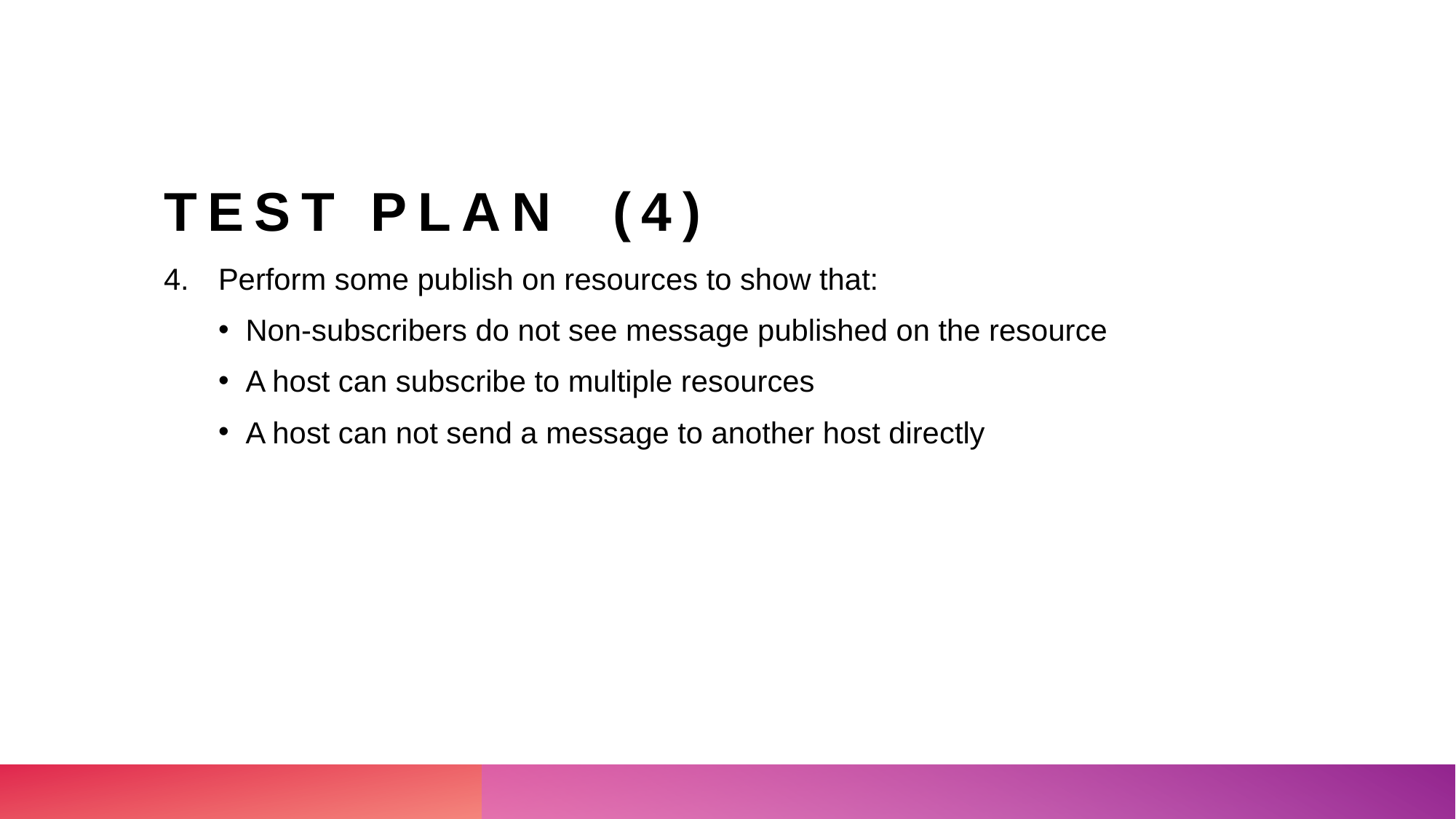

# Test plan  (4)
Perform some publish on resources to show that:
Non-subscribers do not see message published on the resource
A host can subscribe to multiple resources
A host can not send a message to another host directly